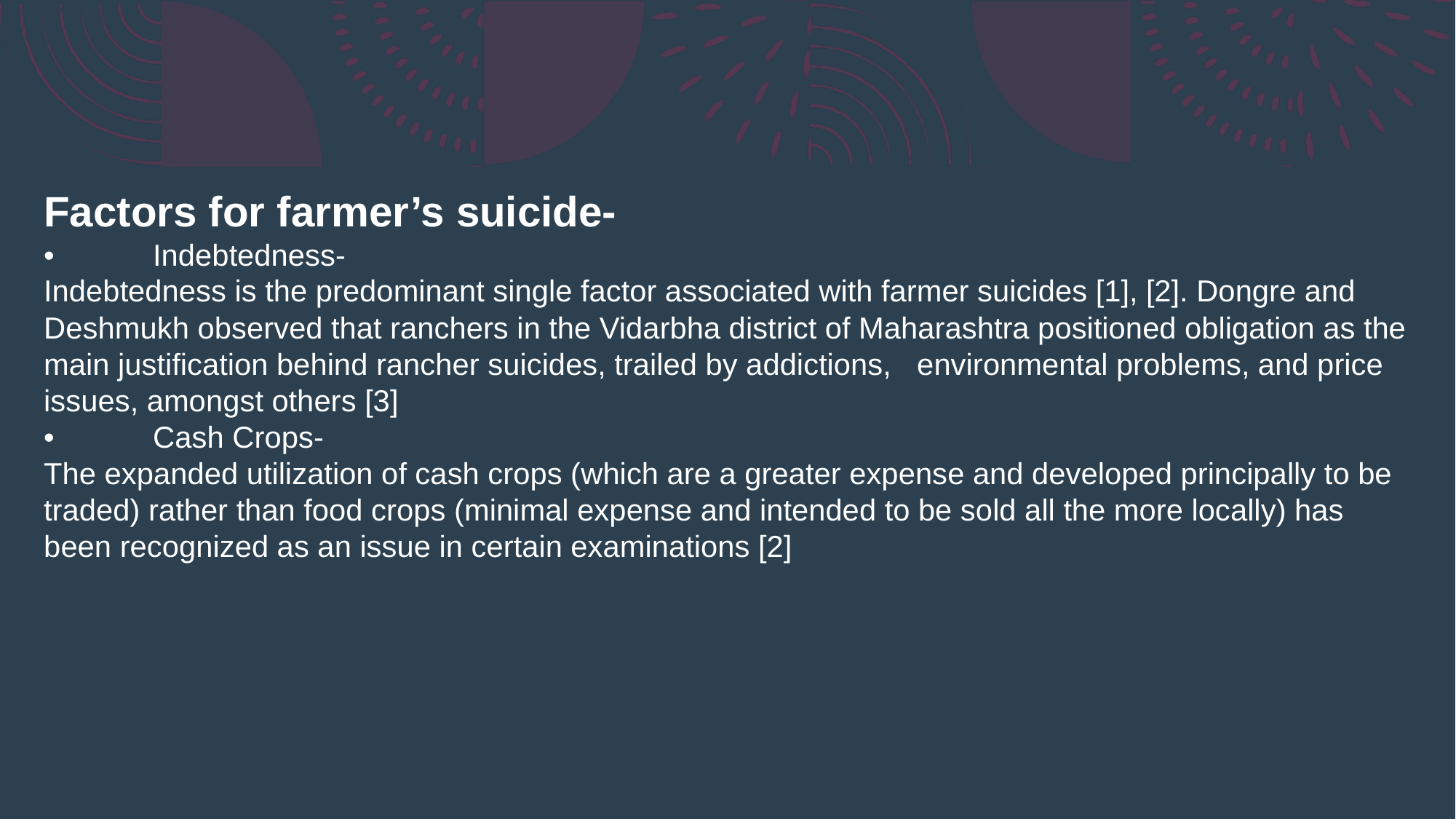

Factors for farmer’s suicide-
•	Indebtedness-
Indebtedness is the predominant single factor associated with farmer suicides [1], [2]. Dongre and Deshmukh observed that ranchers in the Vidarbha district of Maharashtra positioned obligation as the main justification behind rancher suicides, trailed by addictions,	environmental problems, and price issues, amongst others [3]
•	Cash Crops-
The expanded utilization of cash crops (which are a greater expense and developed principally to be traded) rather than food crops (minimal expense and intended to be sold all the more locally) has been recognized as an issue in certain examinations [2]